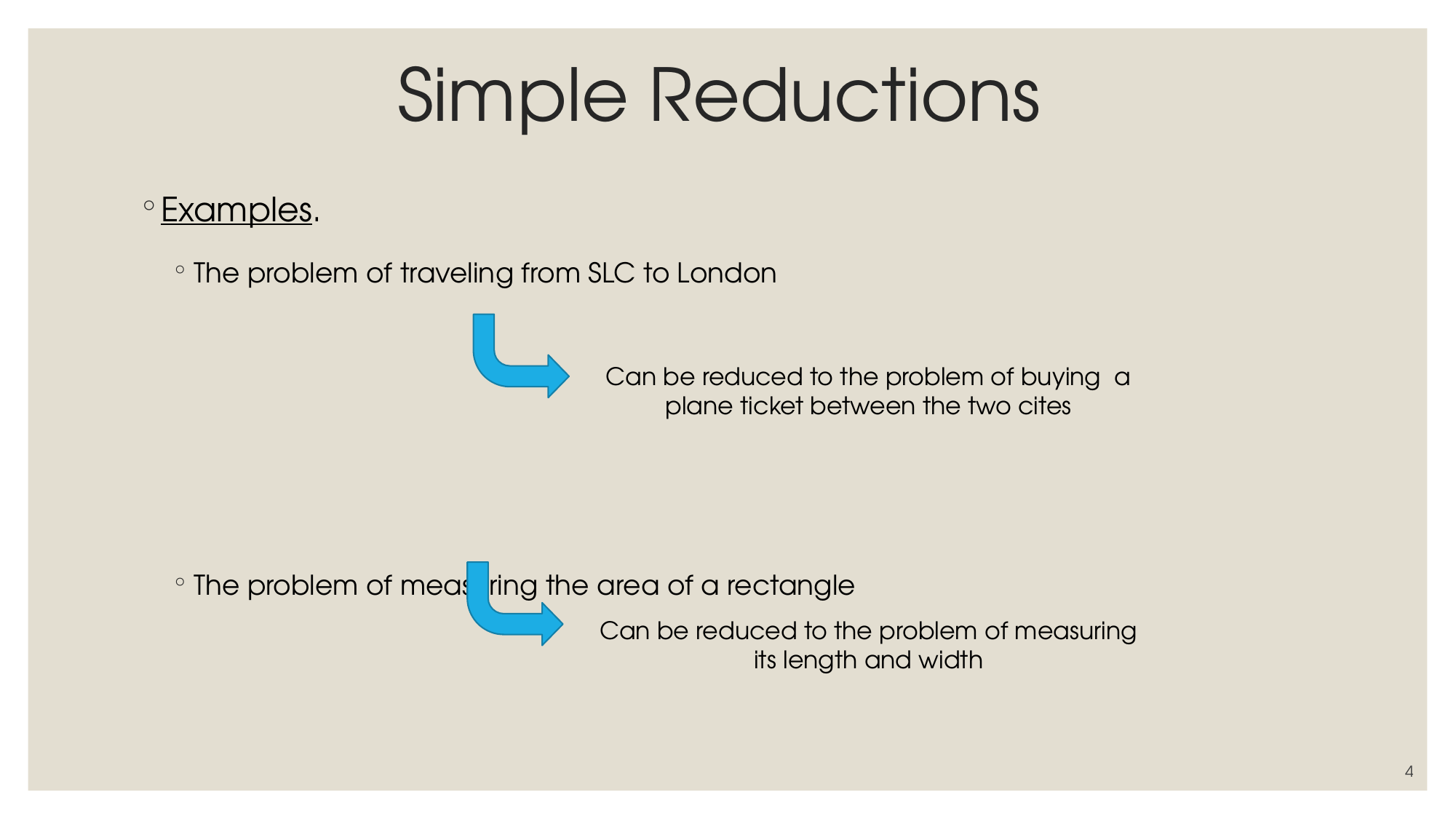

# Simple Reductions
Examples.
The problem of traveling from SLC to London

The problem of measuring the area of a rectangle

Can be reduced to the problem of buying  a plane ticket between the two cites

Can be reduced to the problem of measuring its length and width
4